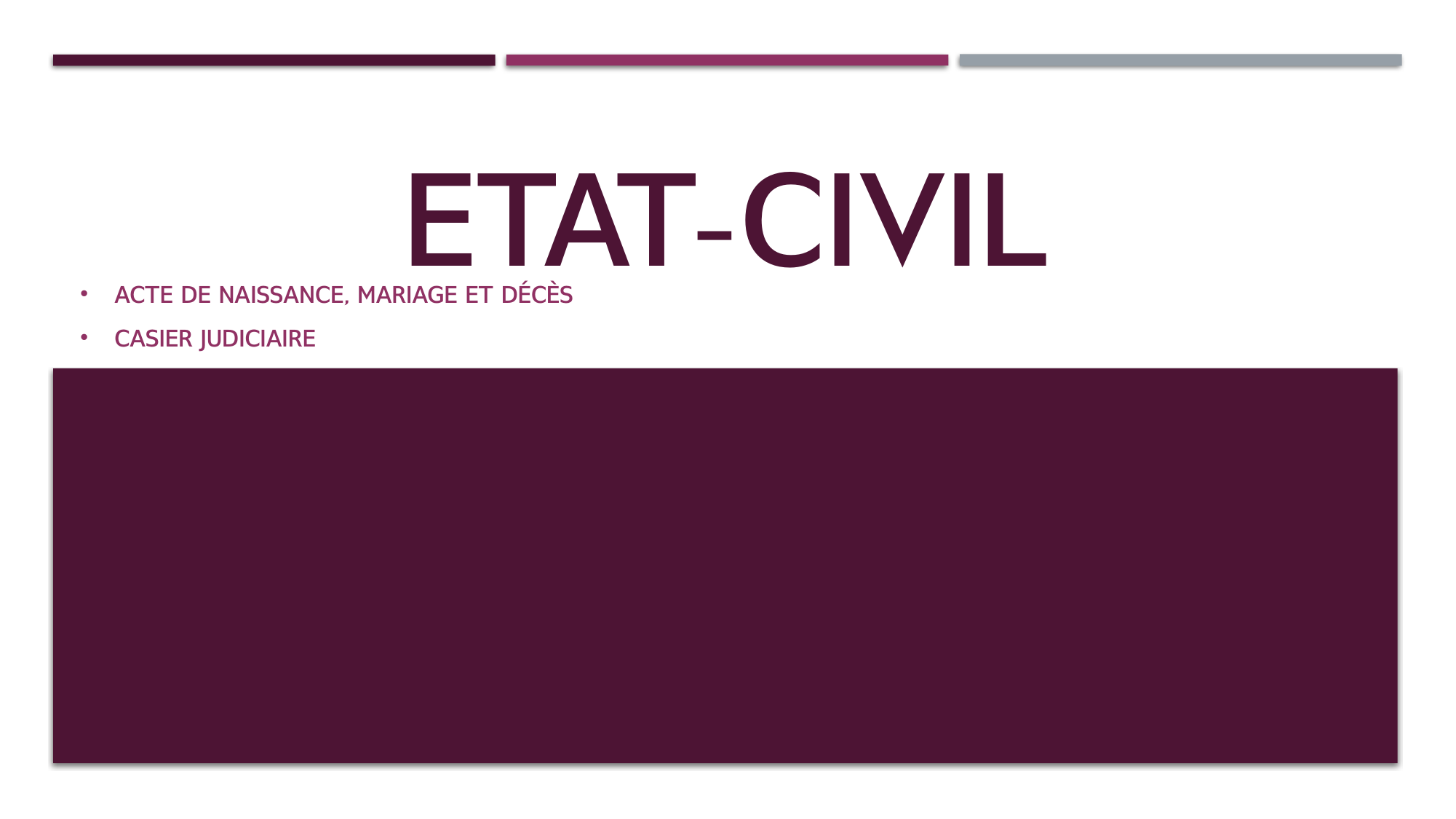

# Etat-Civil
Acte de naissance, Mariage et décès
Casier judiciaire